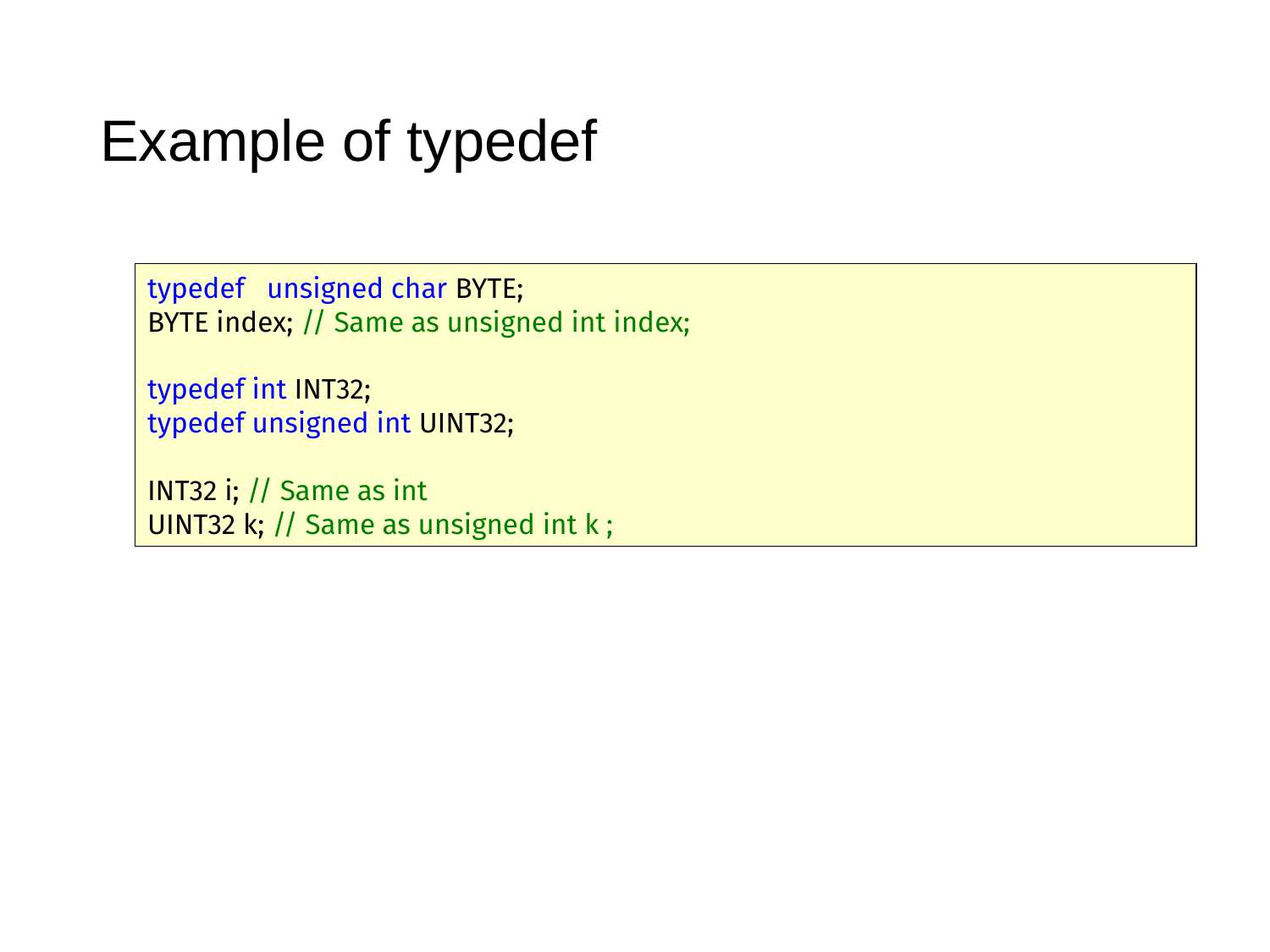

# Example of typedef
typedef   unsigned char BYTE;
BYTE index; // Same as unsigned int index;

typedef int INT32;
typedef unsigned int UINT32;

INT32 i; // Same as int
UINT32 k; // Same as unsigned int k ;